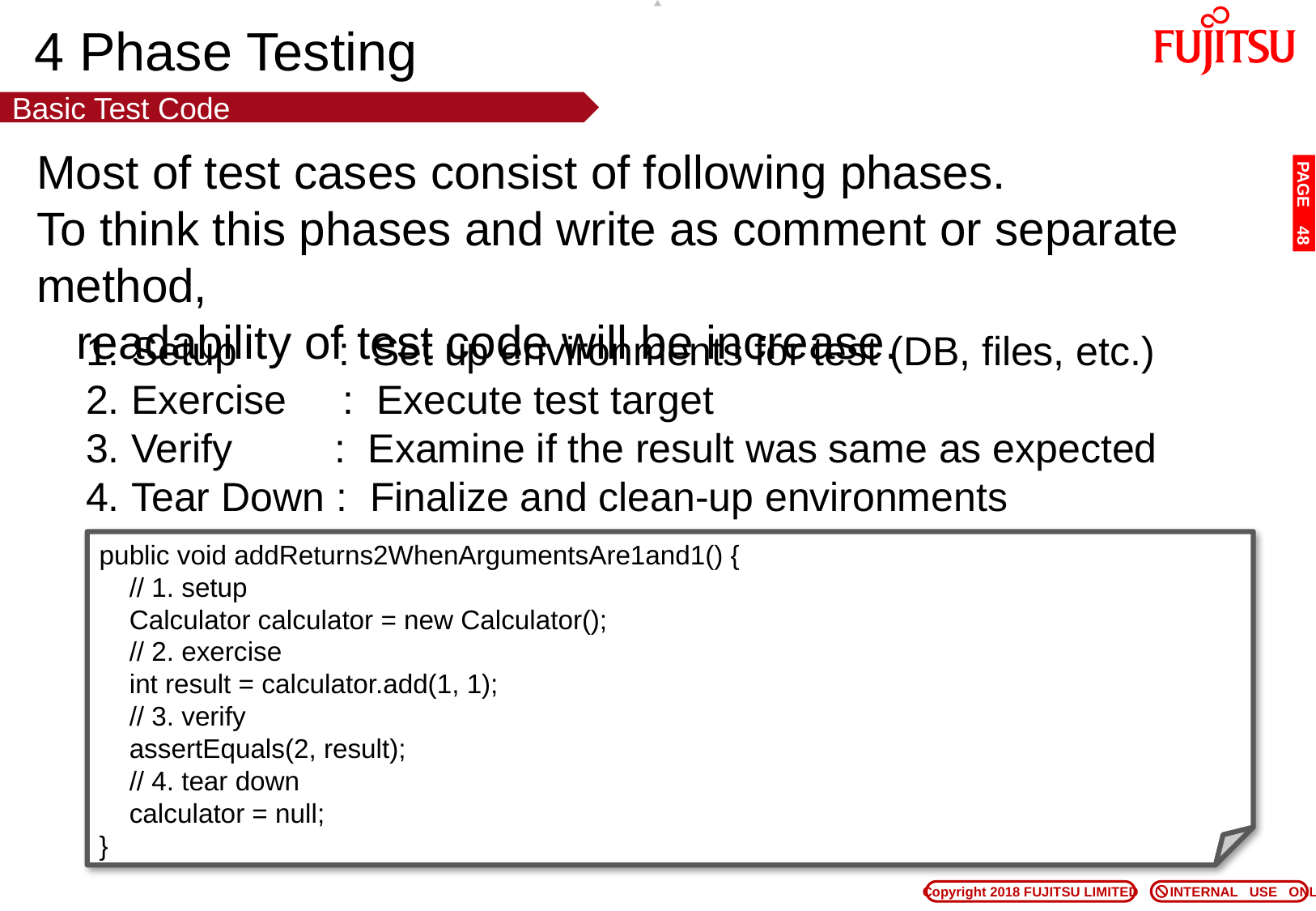

# 4 Phase Testing
Basic Test Code
Most of test cases consist of following phases.
To think this phases and write as comment or separate method,
   readability of test code will be increase.
PAGE    48
Setup         :  Set up environments for test (DB, files, etc.)
Exercise     :  Execute test target
Verify         :  Examine if the result was same as expected
Tear Down :  Finalize and clean-up environments
public void addReturns2WhenArgumentsAre1and1() {
    // 1. setup
    Calculator calculator = new Calculator();
    // 2. exercise
    int result = calculator.add(1, 1);
    // 3. verify
    assertEquals(2, result);
    // 4. tear down
    calculator = null;
}